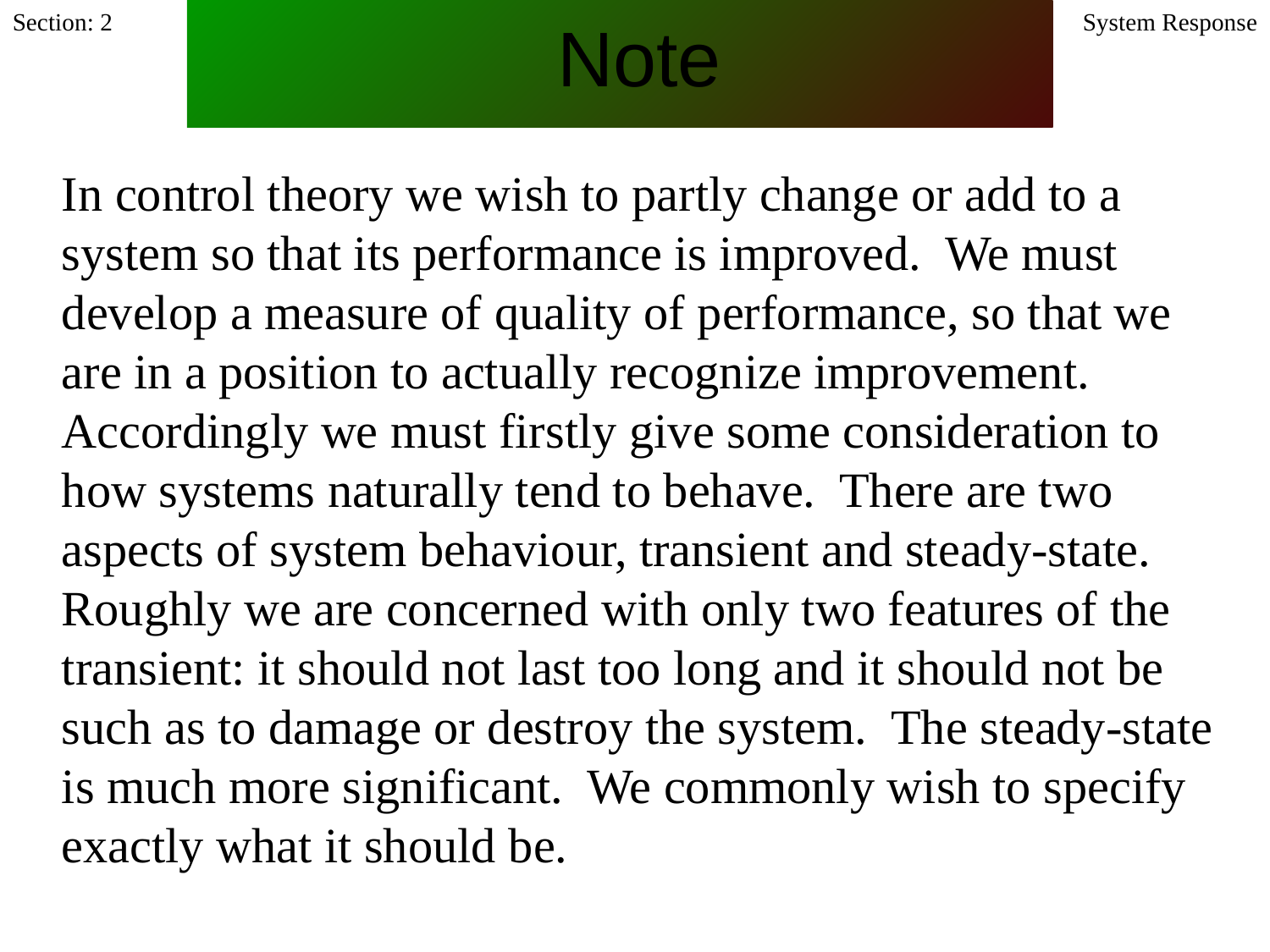

Section: 2
# Note

System Response
In control theory we wish to partly change or add to a system so that its performance is improved.  We must develop a measure of quality of performance, so that we are in a position to actually recognize improvement.  Accordingly we must firstly give some consideration to how systems naturally tend to behave.  There are two aspects of system behaviour, transient and steady-state.  Roughly we are concerned with only two features of the transient: it should not last too long and it should not be such as to damage or destroy the system.  The steady-state is much more significant.  We commonly wish to specify exactly what it should be.